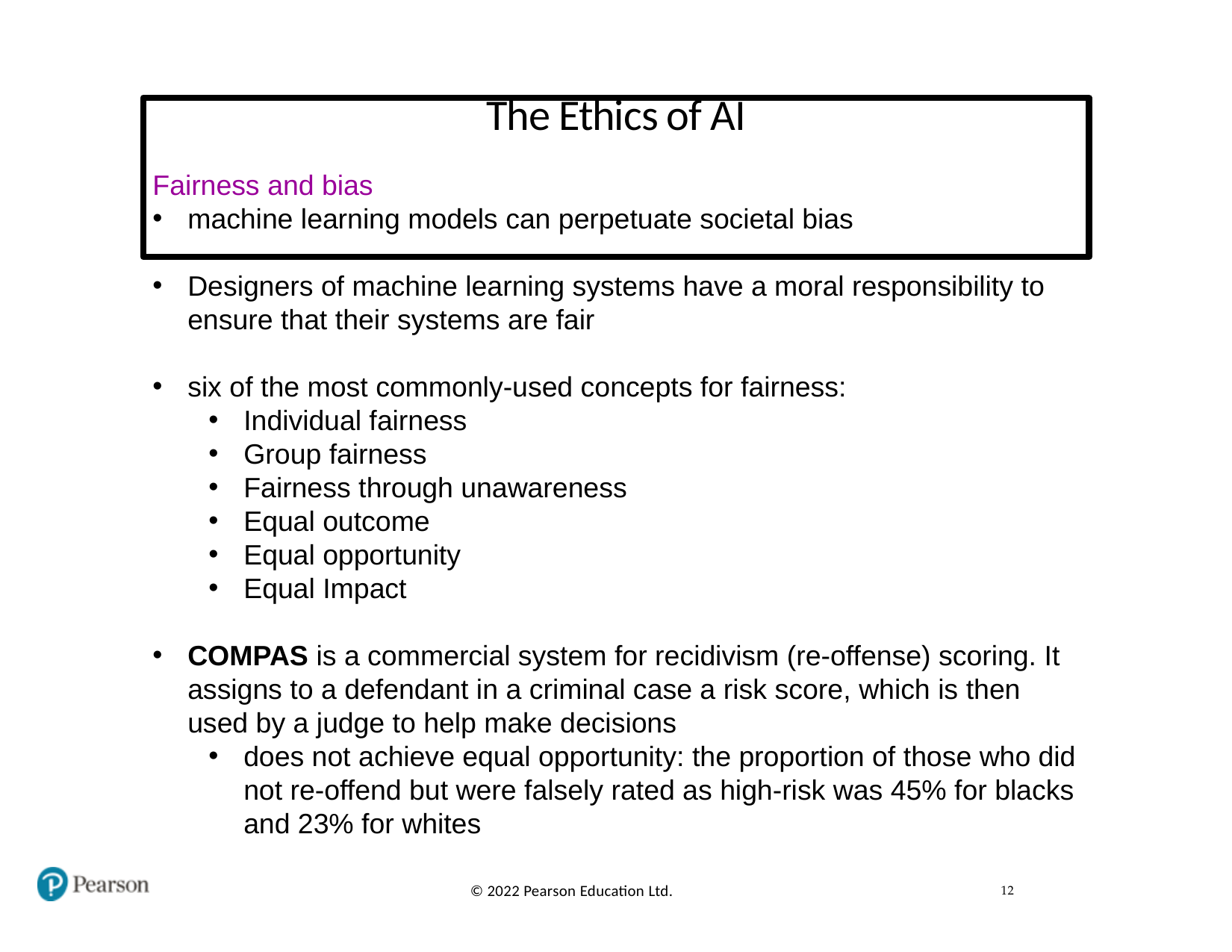

# The Ethics of AI
Fairness and bias
machine learning models can perpetuate societal bias

Designers of machine learning systems have a moral responsibility to ensure that their systems are fair

six of the most commonly-used concepts for fairness:
Individual fairness
Group fairness
Fairness through unawareness
Equal outcome
Equal opportunity
Equal Impact

COMPAS is a commercial system for recidivism (re-offense) scoring. It assigns to a defendant in a criminal case a risk score, which is then used by a judge to help make decisions
does not achieve equal opportunity: the proportion of those who did not re-offend but were falsely rated as high-risk was 45% for blacks and 23% for whites
12